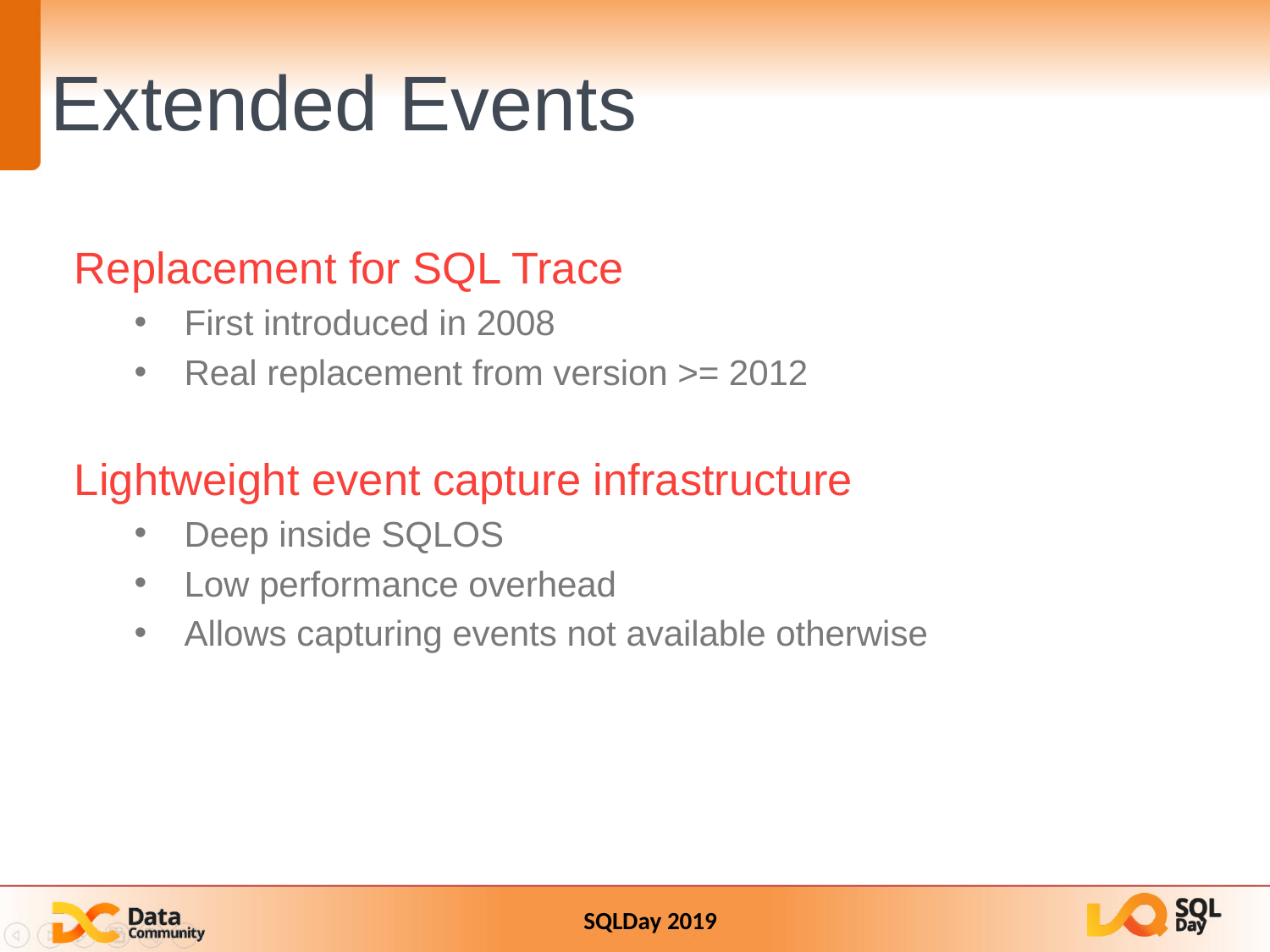

Extended Events
Replacement for SQL Trace
First introduced in 2008
Real replacement from version >= 2012

Lightweight event capture infrastructure
Deep inside SQLOS
Low performance overhead
Allows capturing events not available otherwise